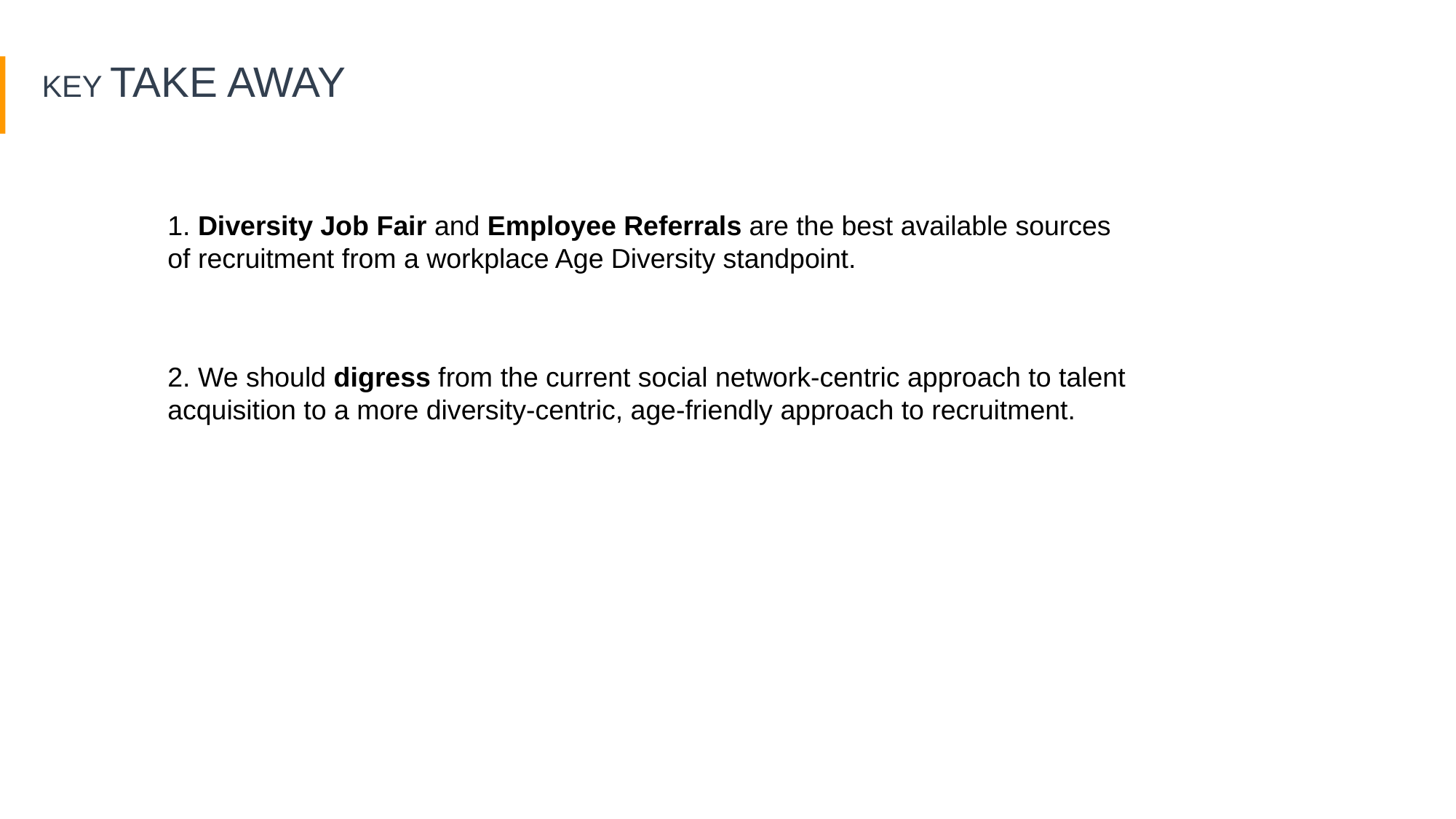

KEY TAKE AWAY

1. Diversity Job Fair and Employee Referrals are the best available sources of recruitment from a workplace Age Diversity standpoint.
2. We should digress from the current social network-centric approach to talent acquisition to a more diversity-centric, age-friendly approach to recruitment.